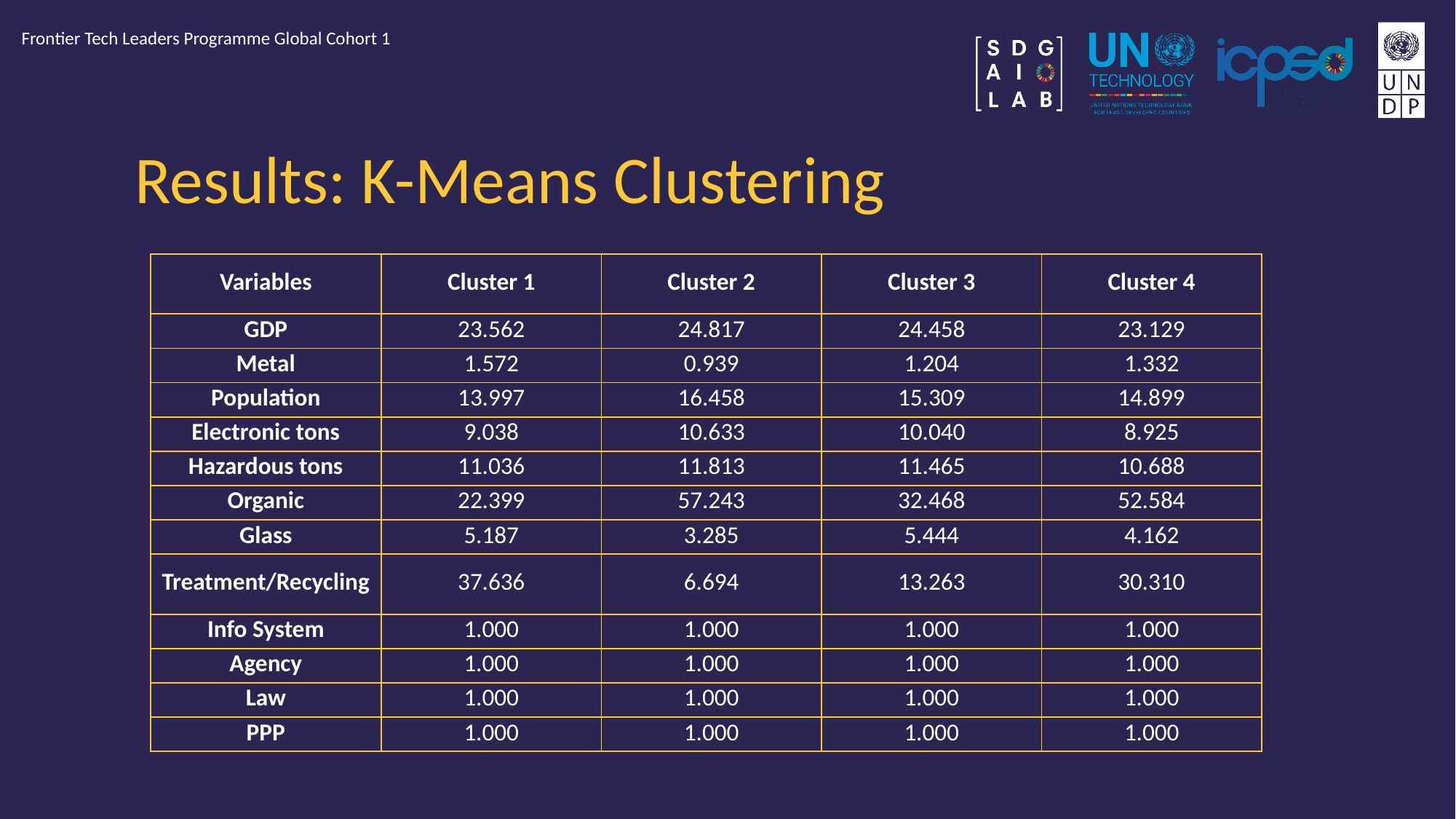

Frontier Tech Leaders Programme Global Cohort 1
# Results: K-Means Clustering
| Variables | Cluster 1 | Cluster 2 | Cluster 3 | Cluster 4 |
| --- | --- | --- | --- | --- |
| GDP | 23.562 | 24.817 | 24.458 | 23.129 |
| Metal | 1.572 | 0.939 | 1.204 | 1.332 |
| Population | 13.997 | 16.458 | 15.309 | 14.899 |
| Electronic tons | 9.038 | 10.633 | 10.040 | 8.925 |
| Hazardous tons | 11.036 | 11.813 | 11.465 | 10.688 |
| Organic | 22.399 | 57.243 | 32.468 | 52.584 |
| Glass | 5.187 | 3.285 | 5.444 | 4.162 |
| Treatment/Recycling | 37.636 | 6.694 | 13.263 | 30.310 |
| Info System | 1.000 | 1.000 | 1.000 | 1.000 |
| Agency | 1.000 | 1.000 | 1.000 | 1.000 |
| Law | 1.000 | 1.000 | 1.000 | 1.000 |
| PPP | 1.000 | 1.000 | 1.000 | 1.000 |